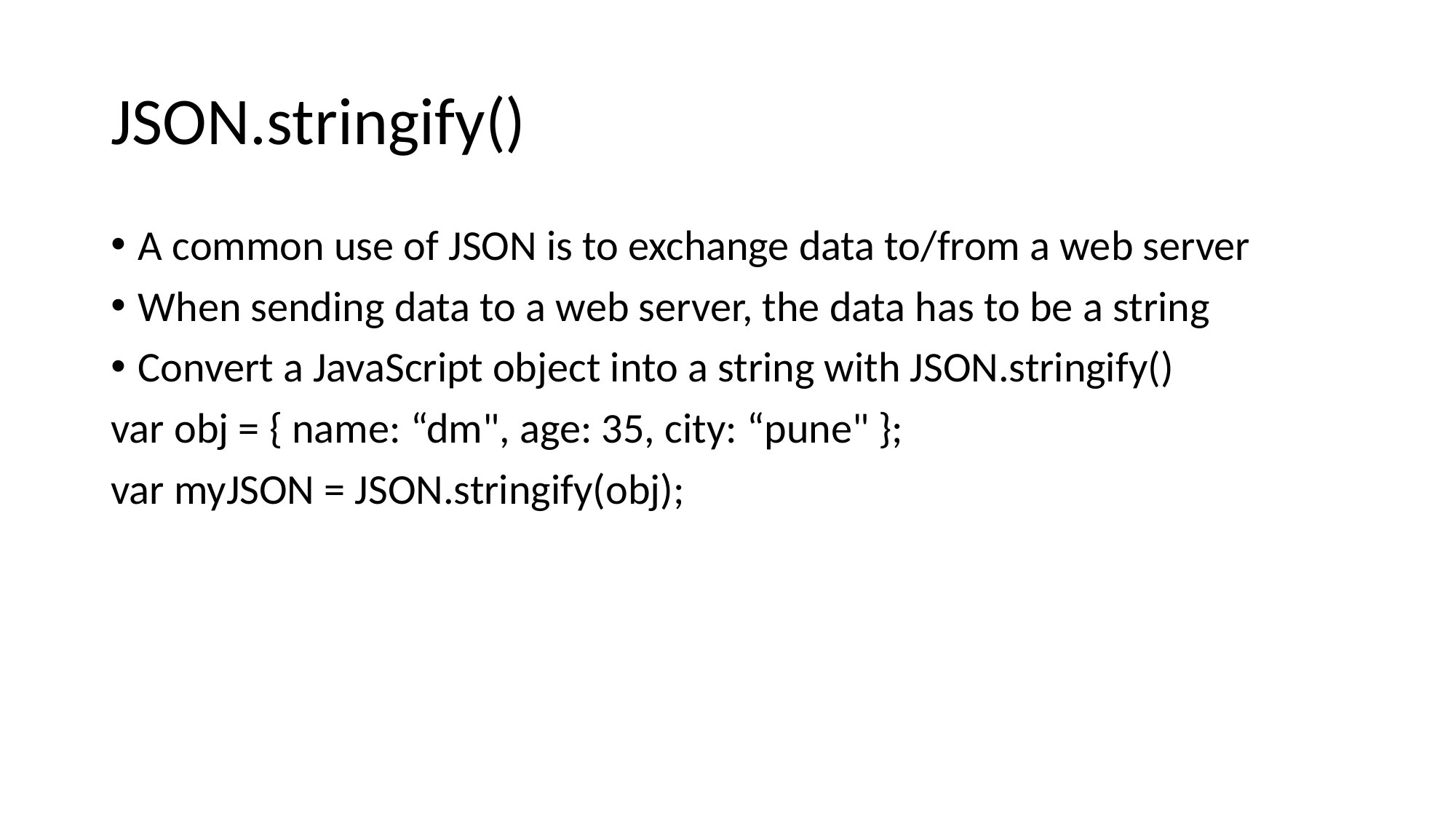

# JSON.stringify()
A common use of JSON is to exchange data to/from a web server
When sending data to a web server, the data has to be a string
Convert a JavaScript object into a string with JSON.stringify()
var obj = { name: “dm", age: 35, city: “pune" };
var myJSON = JSON.stringify(obj);